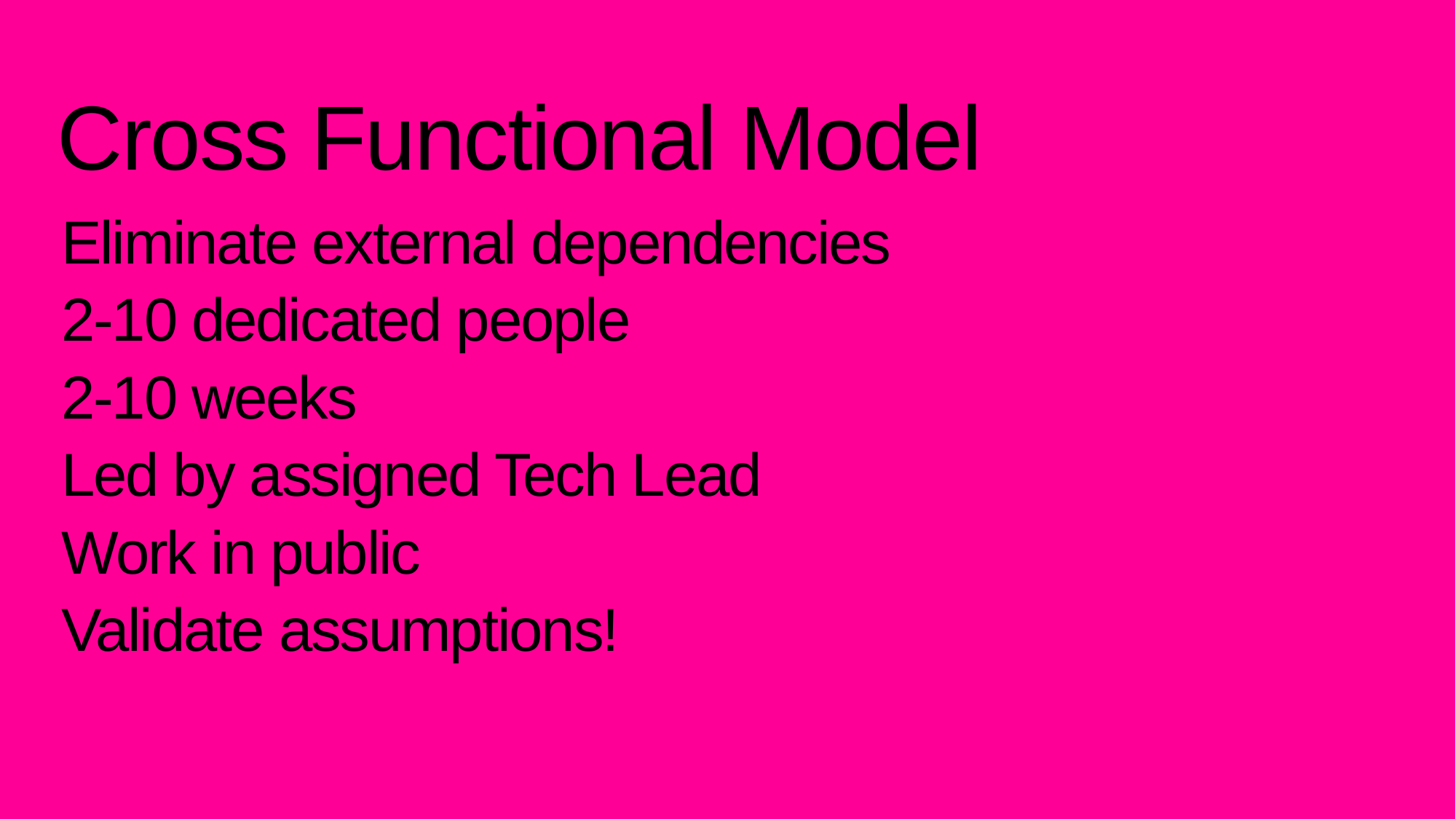

Cross Functional Model
Eliminate external dependencies
2-10 dedicated people
2-10 weeks
Led by assigned Tech Lead
Work in public
Validate assumptions!